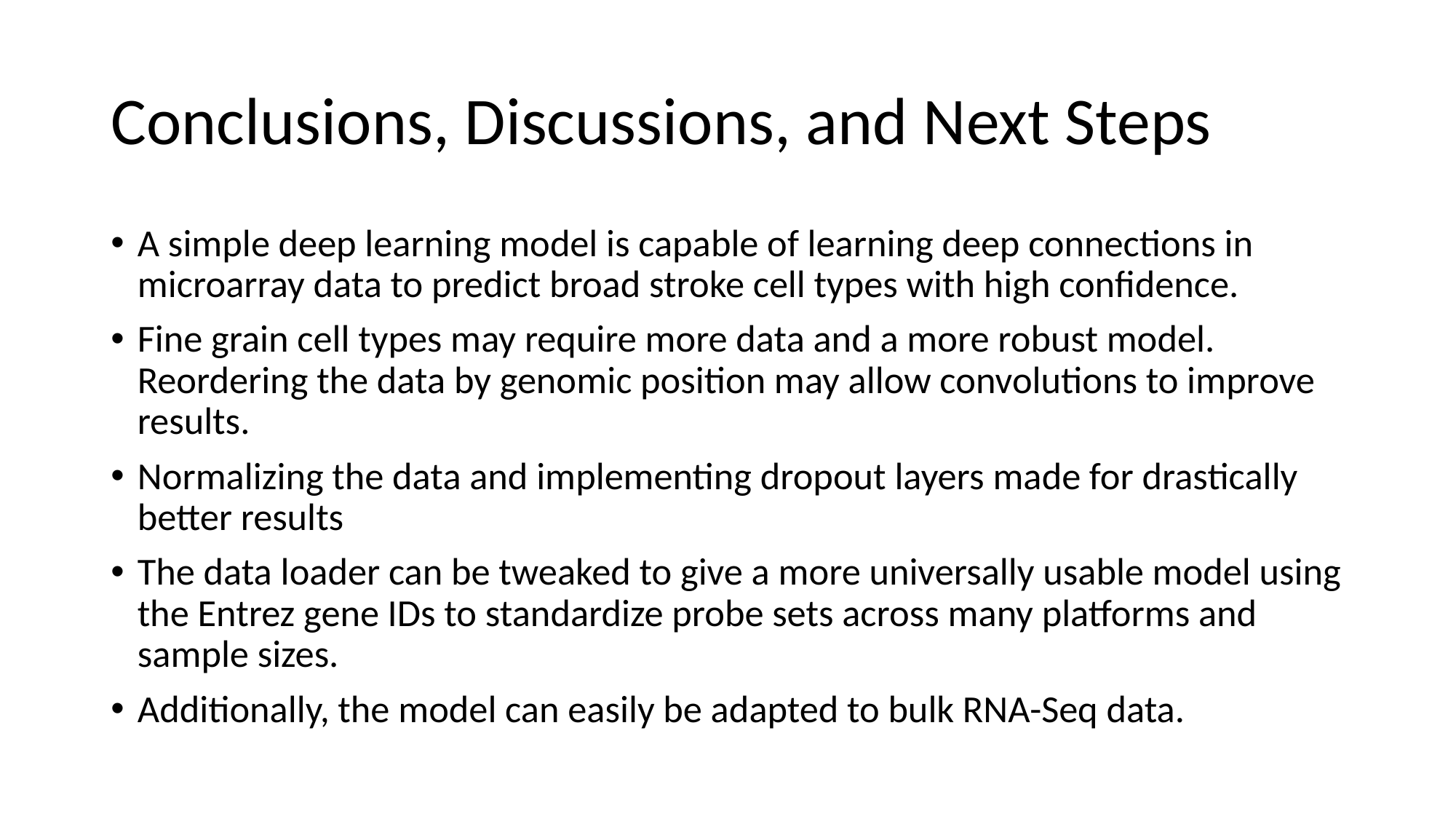

# Conclusions, Discussions, and Next Steps
A simple deep learning model is capable of learning deep connections in microarray data to predict broad stroke cell types with high confidence.
Fine grain cell types may require more data and a more robust model. Reordering the data by genomic position may allow convolutions to improve results.
Normalizing the data and implementing dropout layers made for drastically better results
The data loader can be tweaked to give a more universally usable model using the Entrez gene IDs to standardize probe sets across many platforms and sample sizes.
Additionally, the model can easily be adapted to bulk RNA-Seq data.